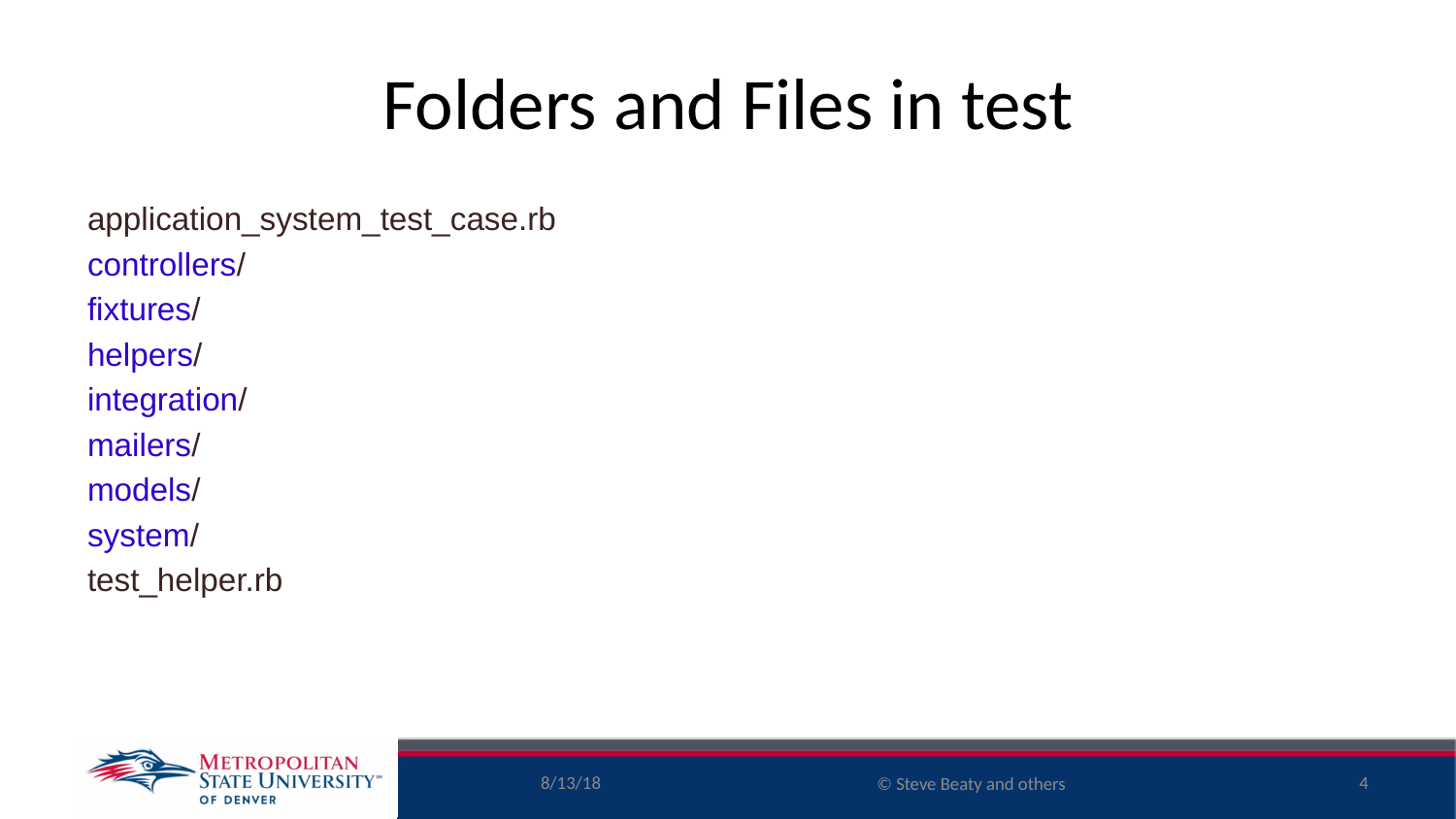

# Folders and Files in test
application_system_test_case.rb
controllers/
fixtures/
helpers/
integration/
mailers/
models/
system/
test_helper.rb

8/13/18
4
© Steve Beaty and others